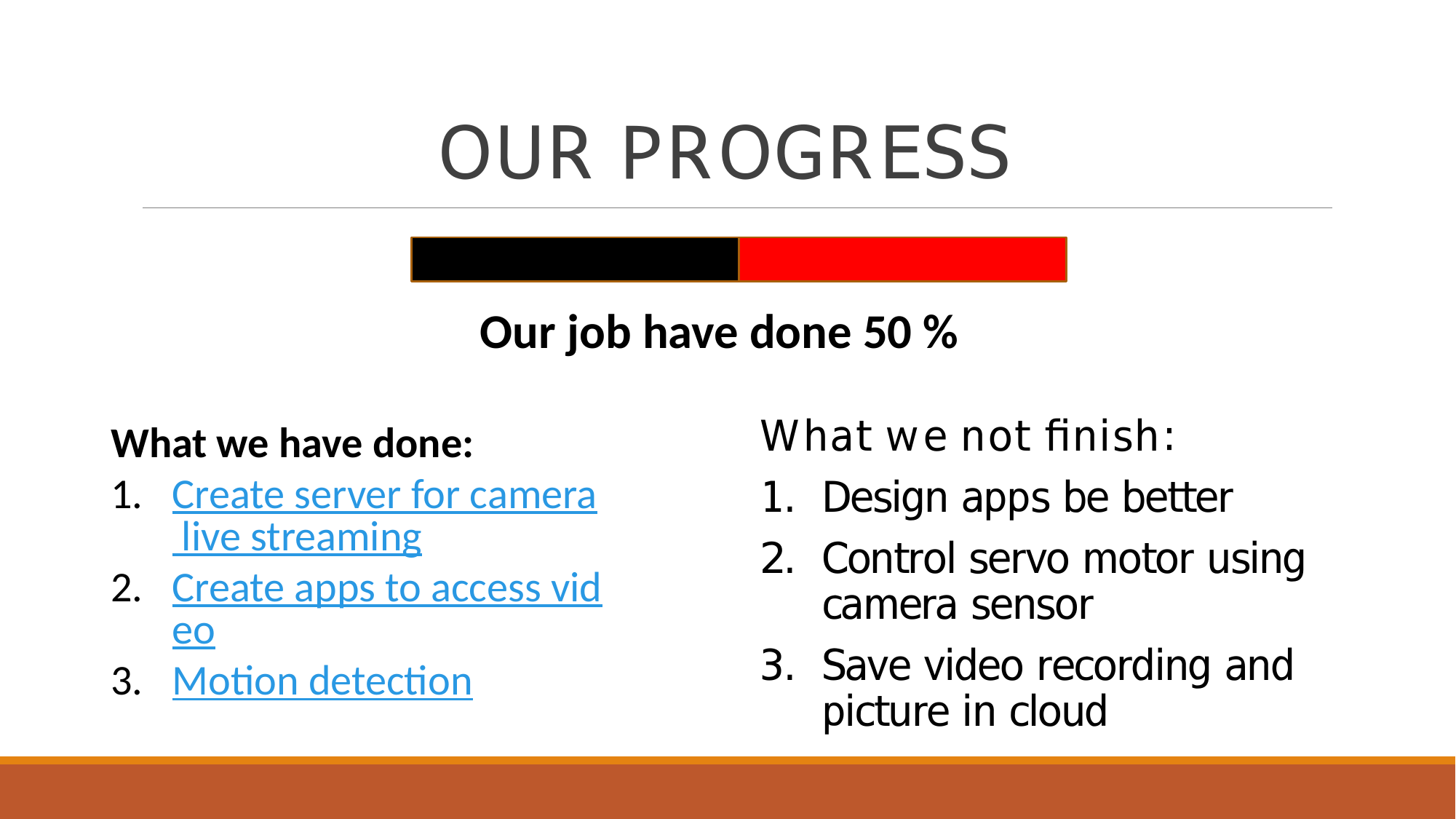

# OUR PROGRESS

Our job have done 50 %
What we not finish:
Design apps be better
Control servo motor using camera sensor
Save video recording and picture in cloud
What we have done:
Create server for camera live streaming
Create apps to access video
Motion detection